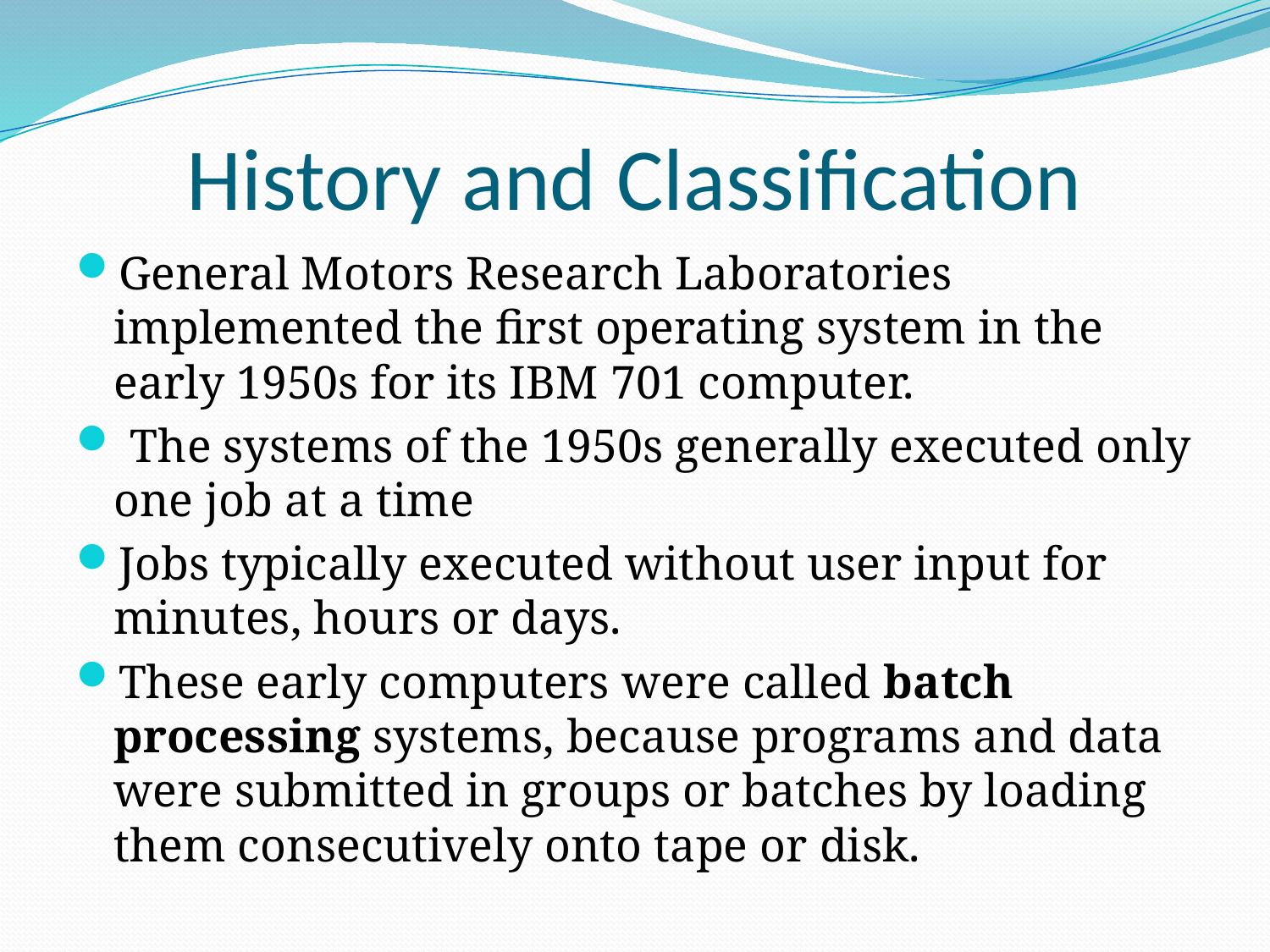

# History and Classification
General Motors Research Laboratories implemented the first operating system in the early 1950s for its IBM 701 computer.
 The systems of the 1950s generally executed only one job at a time
Jobs typically executed without user input for minutes, hours or days.
These early computers were called batch processing systems, because programs and data were submitted in groups or batches by loading them consecutively onto tape or disk.